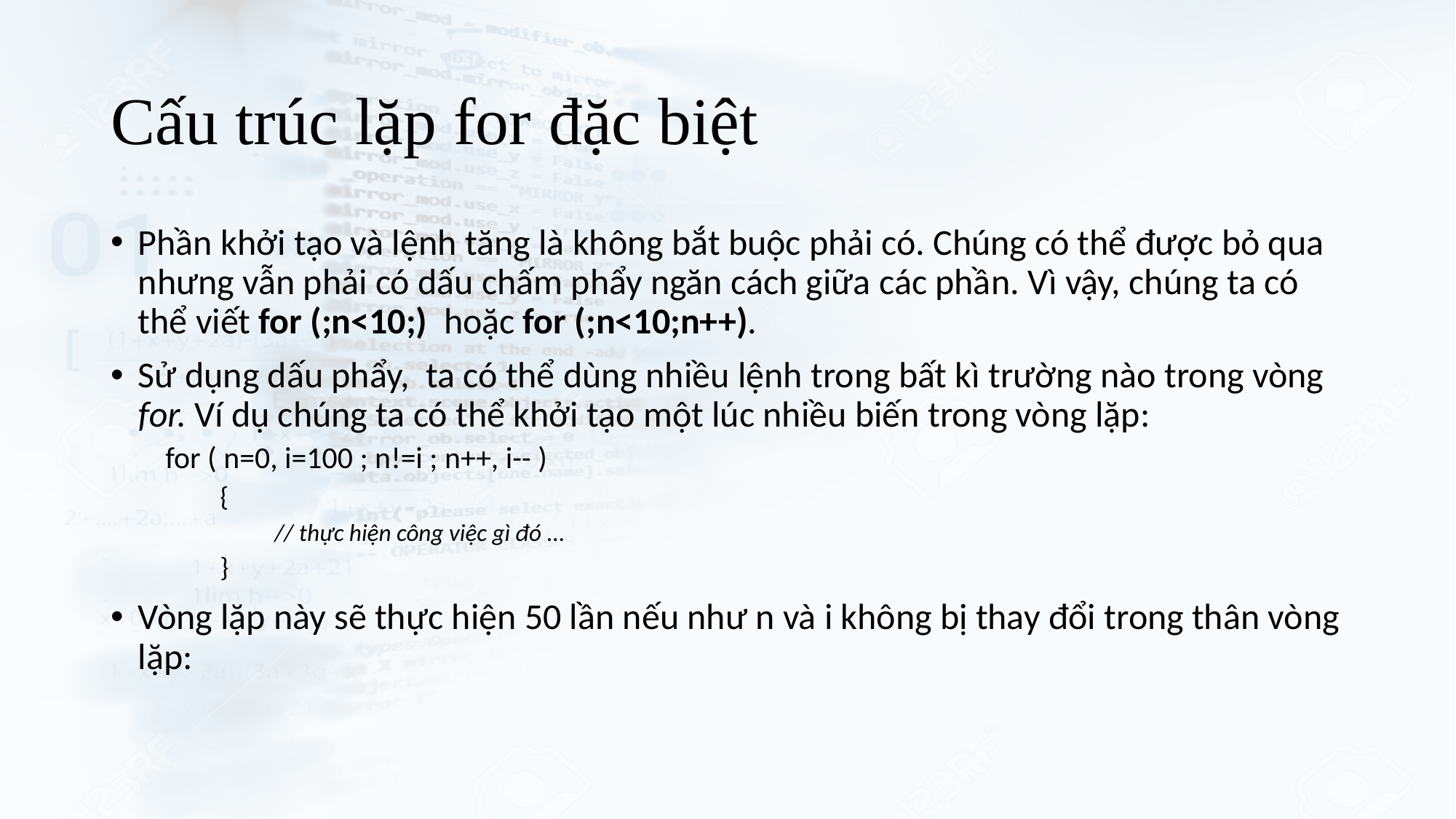

# Cấu trúc lặp for đặc biệt
Phần khởi tạo và lệnh tăng là không bắt buộc phải có. Chúng có thể được bỏ qua nhưng vẫn phải có dấu chấm phẩy ngăn cách giữa các phần. Vì vậy, chúng ta có thể viết for (;n<10;)  hoặc for (;n<10;n++).
Sử dụng dấu phẩy,  ta có thể dùng nhiều lệnh trong bất kì trường nào trong vòng for. Ví dụ chúng ta có thể khởi tạo một lúc nhiều biến trong vòng lặp:
for ( n=0, i=100 ; n!=i ; n++, i-- )
{
// thực hiện công việc gì đó ...
}
Vòng lặp này sẽ thực hiện 50 lần nếu như n và i không bị thay đổi trong thân vòng lặp: